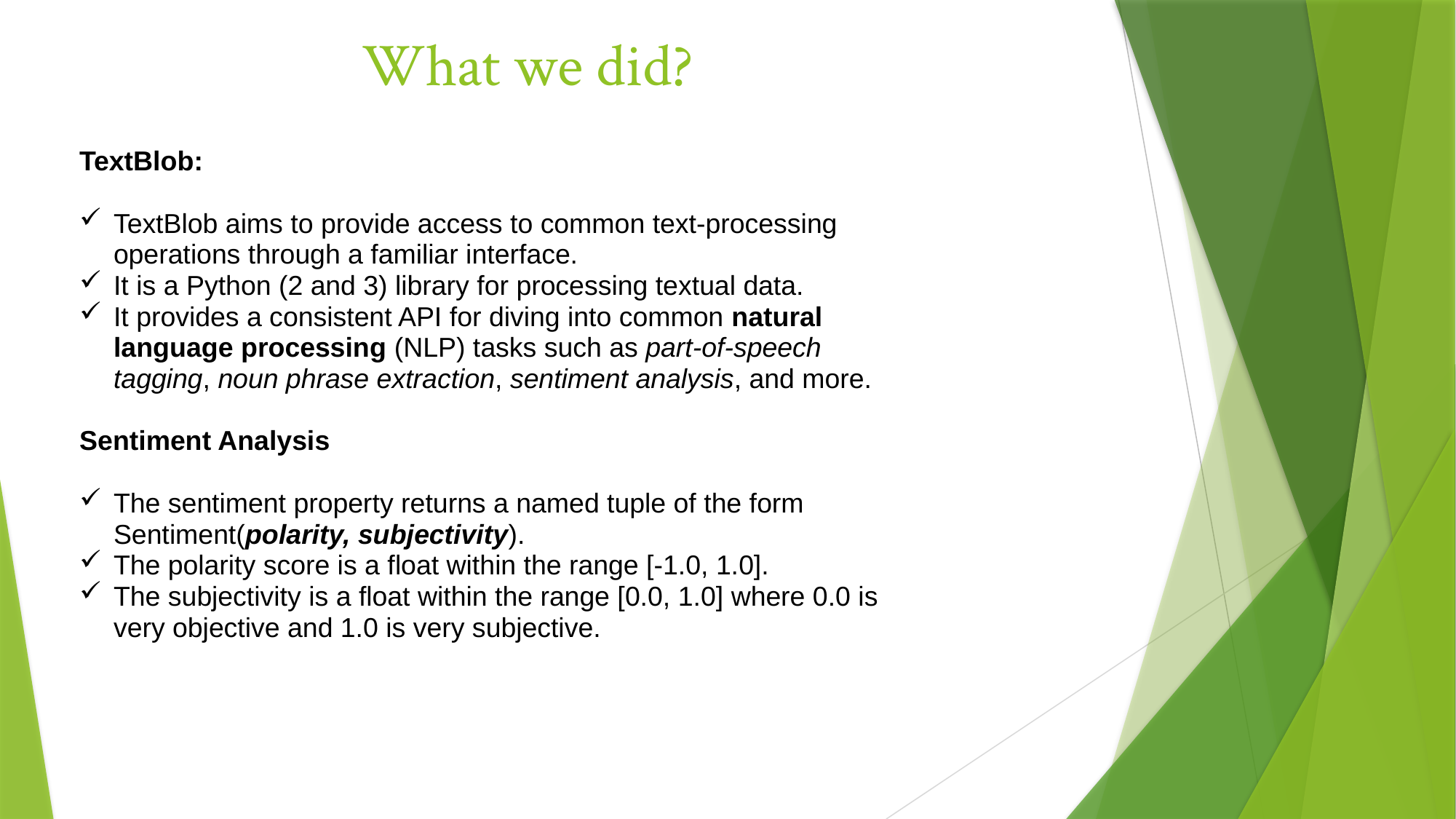

# What we did?
TextBlob:

TextBlob aims to provide access to common text-processing operations through a familiar interface.
It is a Python (2 and 3) library for processing textual data.
It provides a consistent API for diving into common natural language processing (NLP) tasks such as part-of-speech tagging, noun phrase extraction, sentiment analysis, and more.

Sentiment Analysis

The sentiment property returns a named tuple of the form Sentiment(polarity, subjectivity).
The polarity score is a float within the range [-1.0, 1.0].
The subjectivity is a float within the range [0.0, 1.0] where 0.0 is very objective and 1.0 is very subjective.